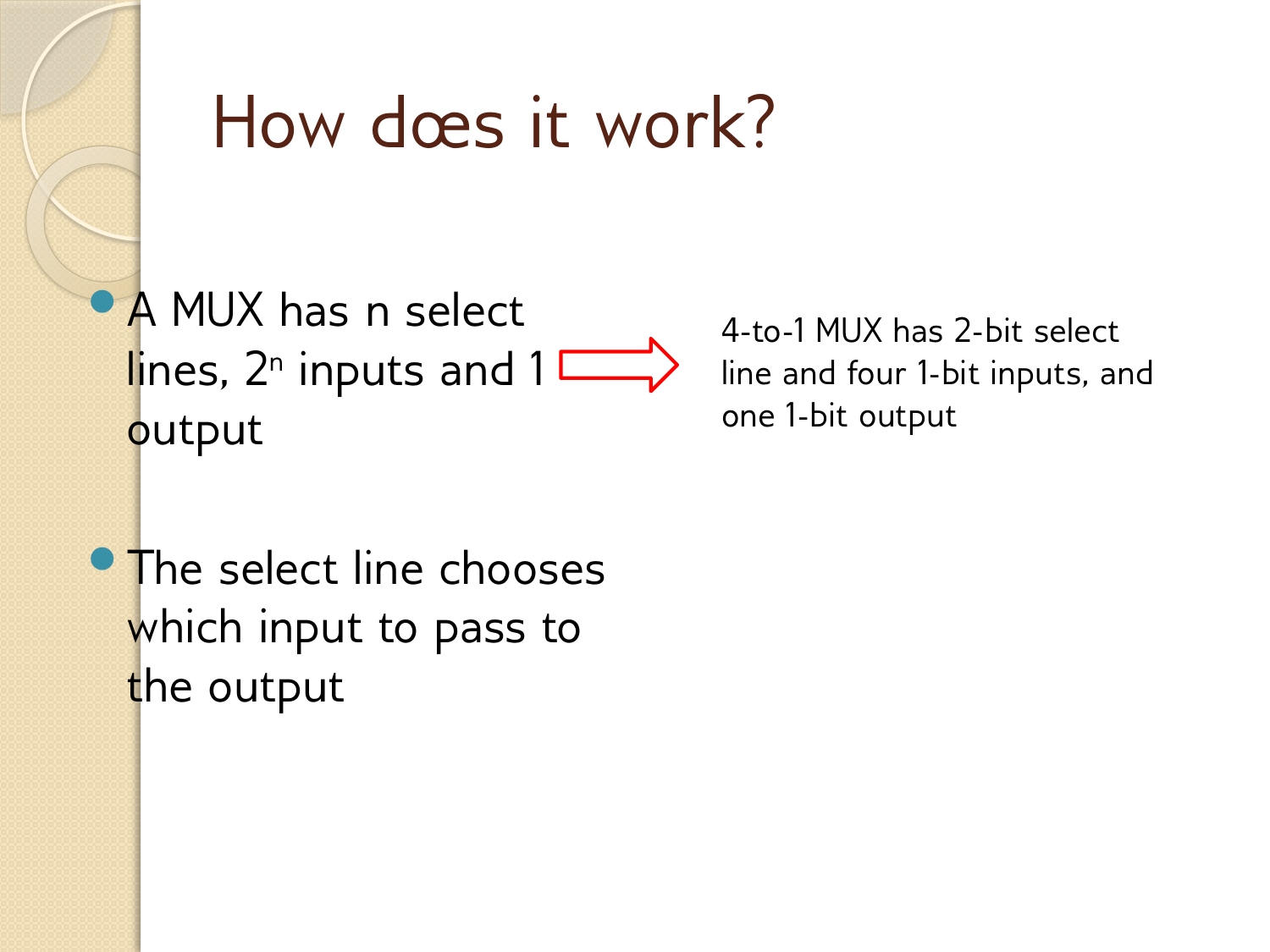

# How does it work?

A MUX has n select lines, 2n inputs and 1 output

The select line chooses which input to pass to the output

4-to-1 MUX has 2-bit select line and four 1-bit inputs, and one 1-bit output